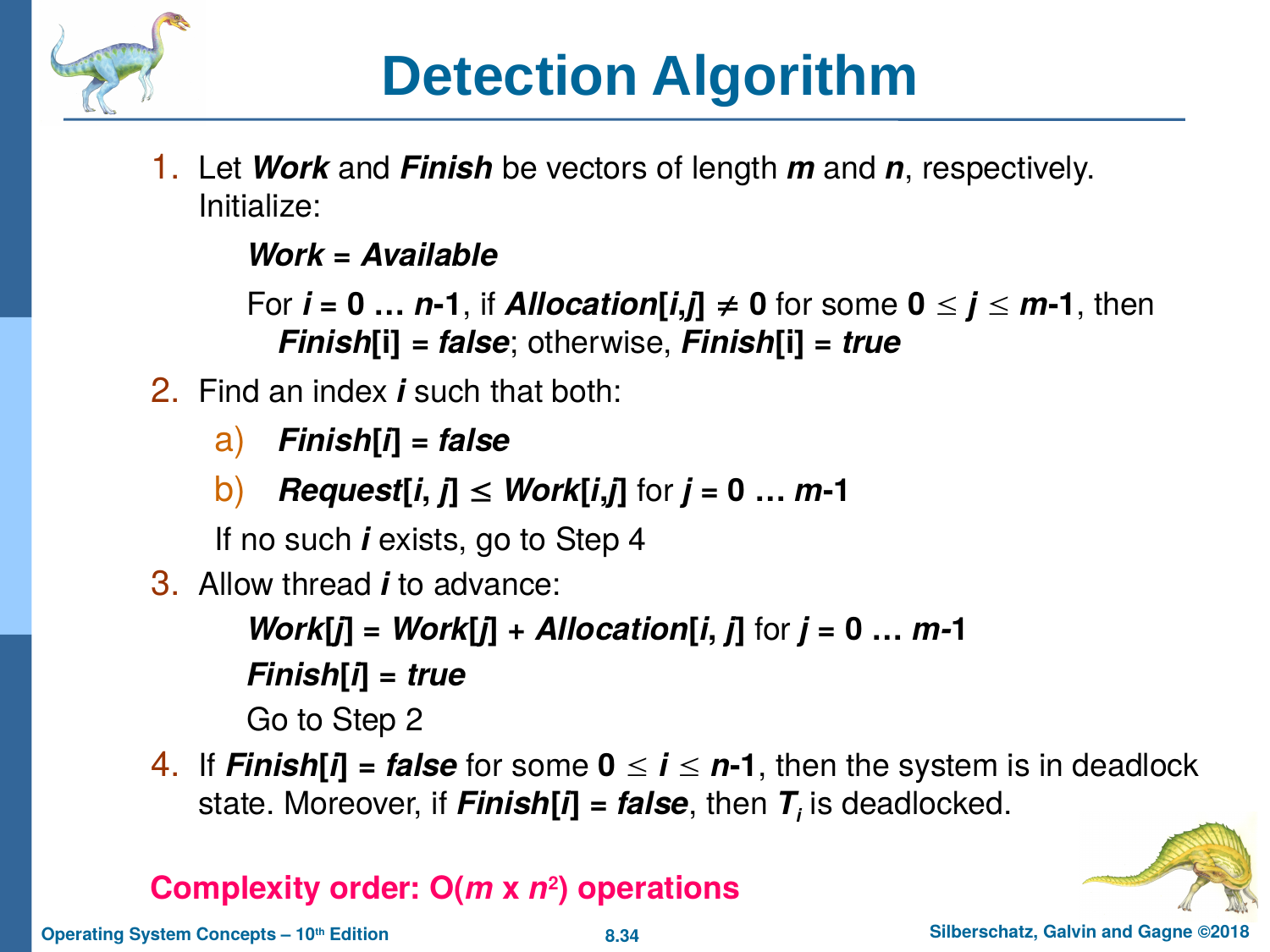

# Detection Algorithm
Let Work and Finish be vectors of length m and n, respectively. Initialize:
Work = Available
For i = 0 … n-1, if Allocation[i,j] ≠ 0 for some 0 ≤ j ≤ m-1, then Finish[i] = false; otherwise, Finish[i] = true
Find an index i such that both:
 Finish[i] = false
 Request[i, j] ≤ Work[i,j] for j = 0 … m-1
If no such i exists, go to Step 4
Allow thread i to advance:
Work[j] = Work[j] + Allocation[i, j] for j = 0 … m-1
Finish[i] = true
Go to Step 2
If Finish[i] = false for some 0 ≤ i ≤ n-1, then the system is in deadlock state. Moreover, if Finish[i] = false, then Ti is deadlocked.

Complexity order: O(m x n2) operations